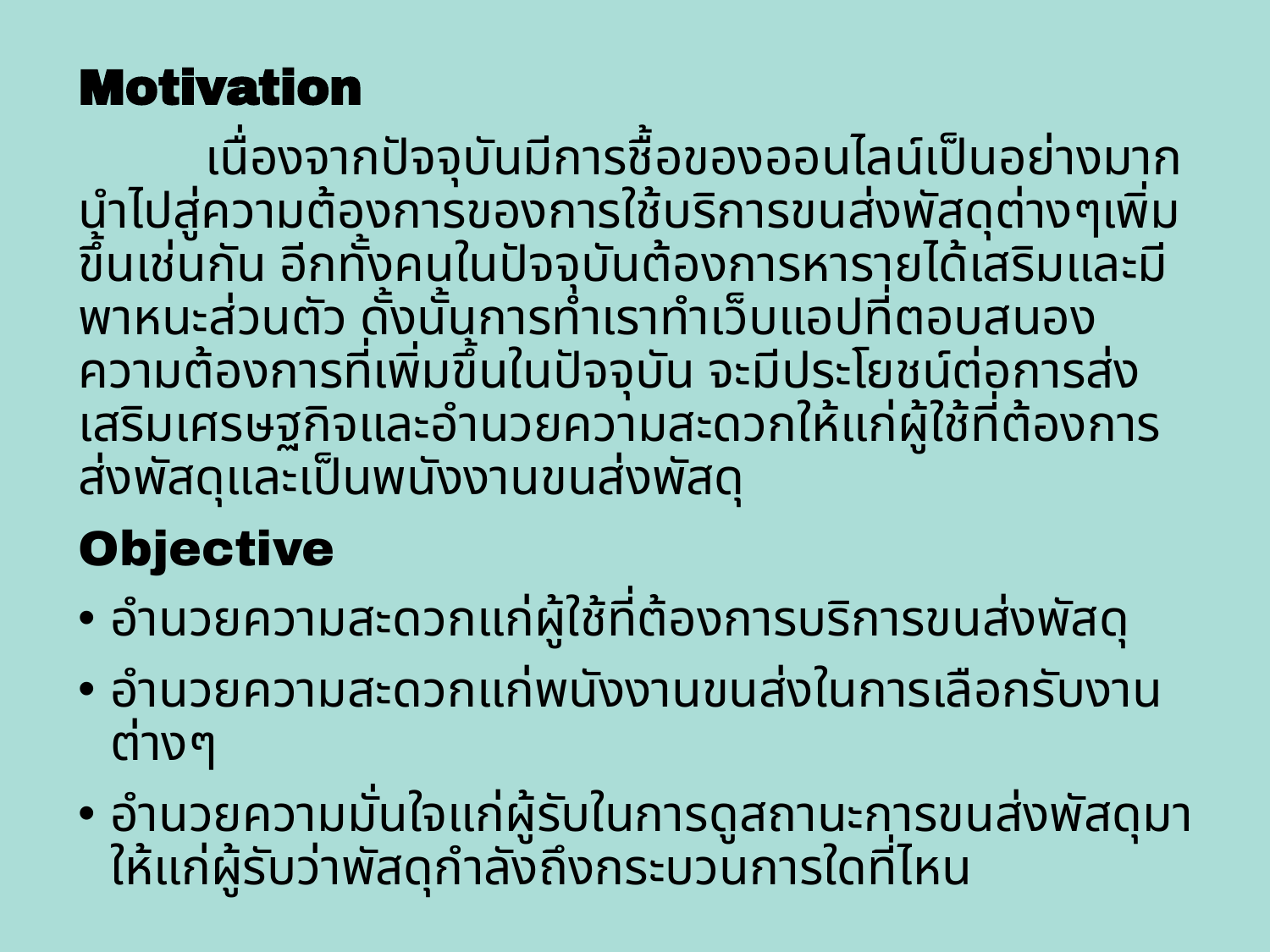

Motivation
	เนื่องจากปัจจุบันมีการชื้อของออนไลน์เป็นอย่างมาก นำไปสู่ความต้องการของการใช้บริการขนส่งพัสดุต่างๆเพิ่มขึ้นเช่นกัน อีกทั้งคนในปัจจุบันต้องการหารายได้เสริมและมีพาหนะส่วนตัว ดั้งนั้นการทำเราทำเว็บแอปที่ตอบสนองความต้องการที่เพิ่มขึ้นในปัจจุบัน จะมีประโยชน์ต่อการส่งเสริมเศรษฐกิจและอำนวยความสะดวกให้แก่ผู้ใช้ที่ต้องการส่งพัสดุและเป็นพนังงานขนส่งพัสดุ
Objective
อำนวยความสะดวกแก่ผู้ใช้ที่ต้องการบริการขนส่งพัสดุ
อำนวยความสะดวกแก่พนังงานขนส่งในการเลือกรับงานต่างๆ
อำนวยความมั่นใจแก่ผู้รับในการดูสถานะการขนส่งพัสดุมาให้แก่ผู้รับว่าพัสดุกำลังถึงกระบวนการใดที่ไหน